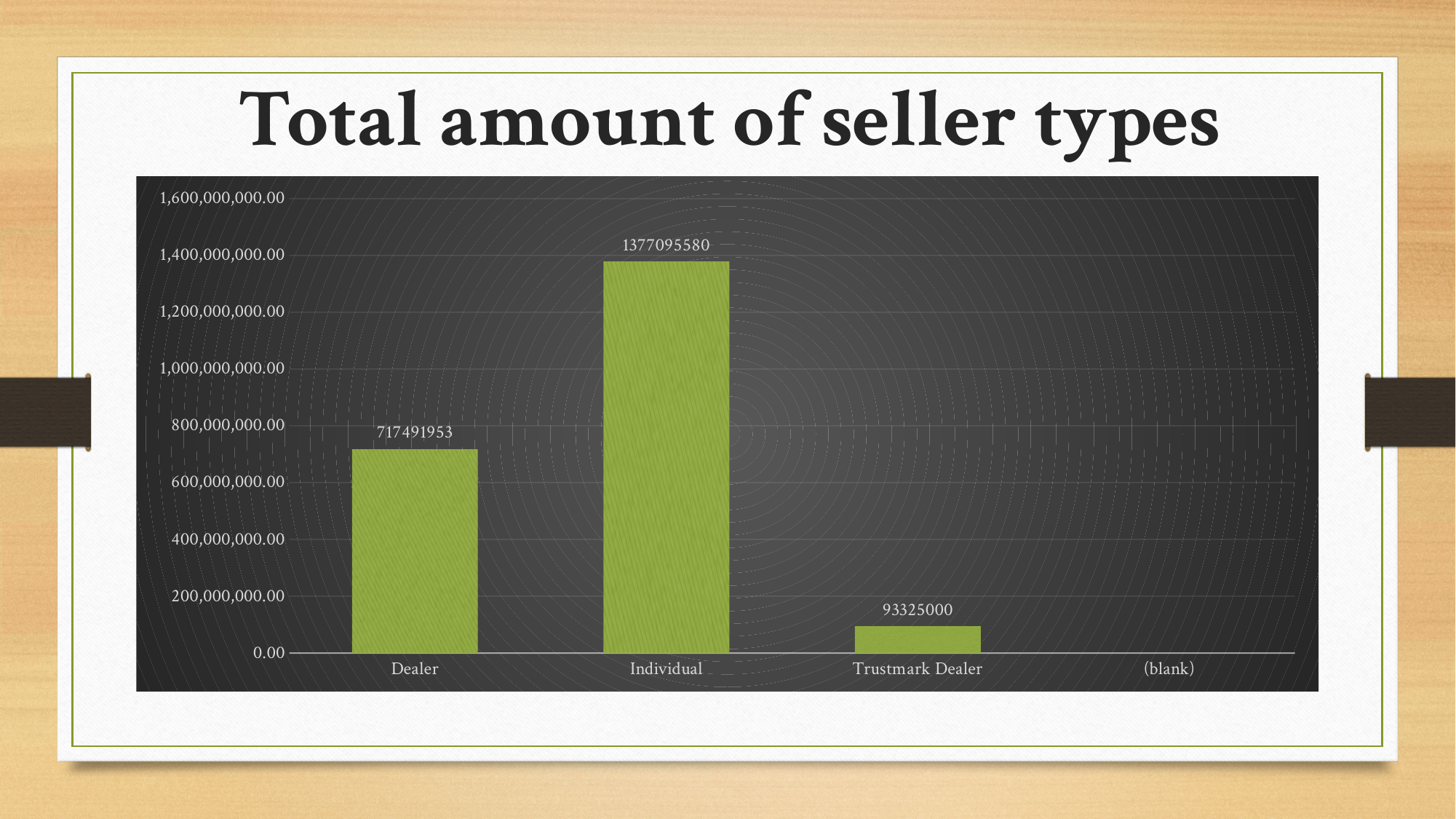

# Total amount of seller types

### Chart

| Category | Total |
|---|---|
| Dealer | 717491953.0 |
| Individual | 1377095580.0 |
| Trustmark Dealer | 93325000.0 |
| (blank) | None |